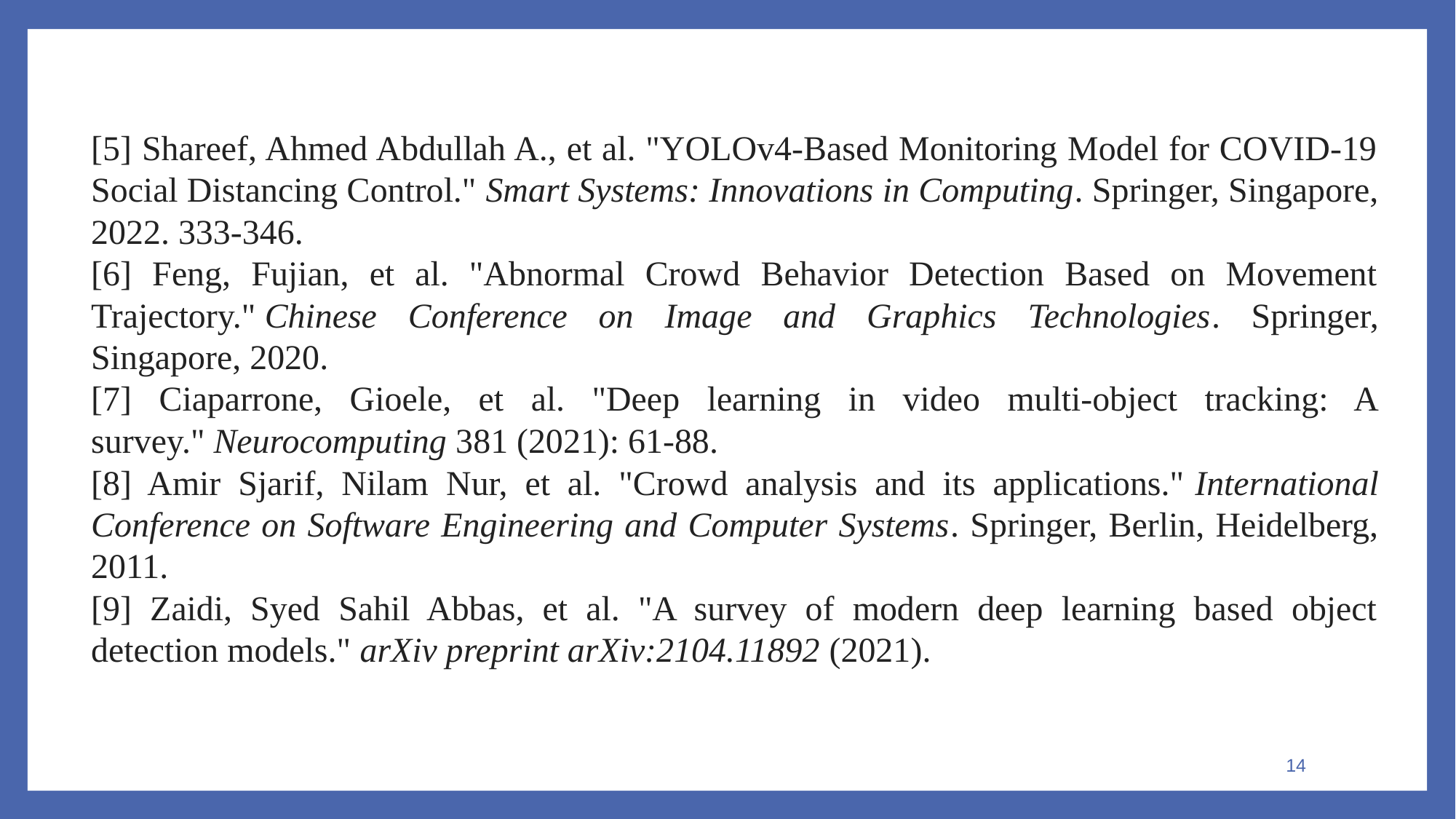

[5] Shareef, Ahmed Abdullah A., et al. "YOLOv4-Based Monitoring Model for COVID-19 Social Distancing Control." Smart Systems: Innovations in Computing. Springer, Singapore, 2022. 333-346.
[6] Feng, Fujian, et al. "Abnormal Crowd Behavior Detection Based on Movement Trajectory." Chinese Conference on Image and Graphics Technologies. Springer, Singapore, 2020.
[7] Ciaparrone, Gioele, et al. "Deep learning in video multi-object tracking: A survey." Neurocomputing 381 (2021): 61-88.
[8] Amir Sjarif, Nilam Nur, et al. "Crowd analysis and its applications." International Conference on Software Engineering and Computer Systems. Springer, Berlin, Heidelberg, 2011.
[9] Zaidi, Syed Sahil Abbas, et al. "A survey of modern deep learning based object detection models." arXiv preprint arXiv:2104.11892 (2021).

14